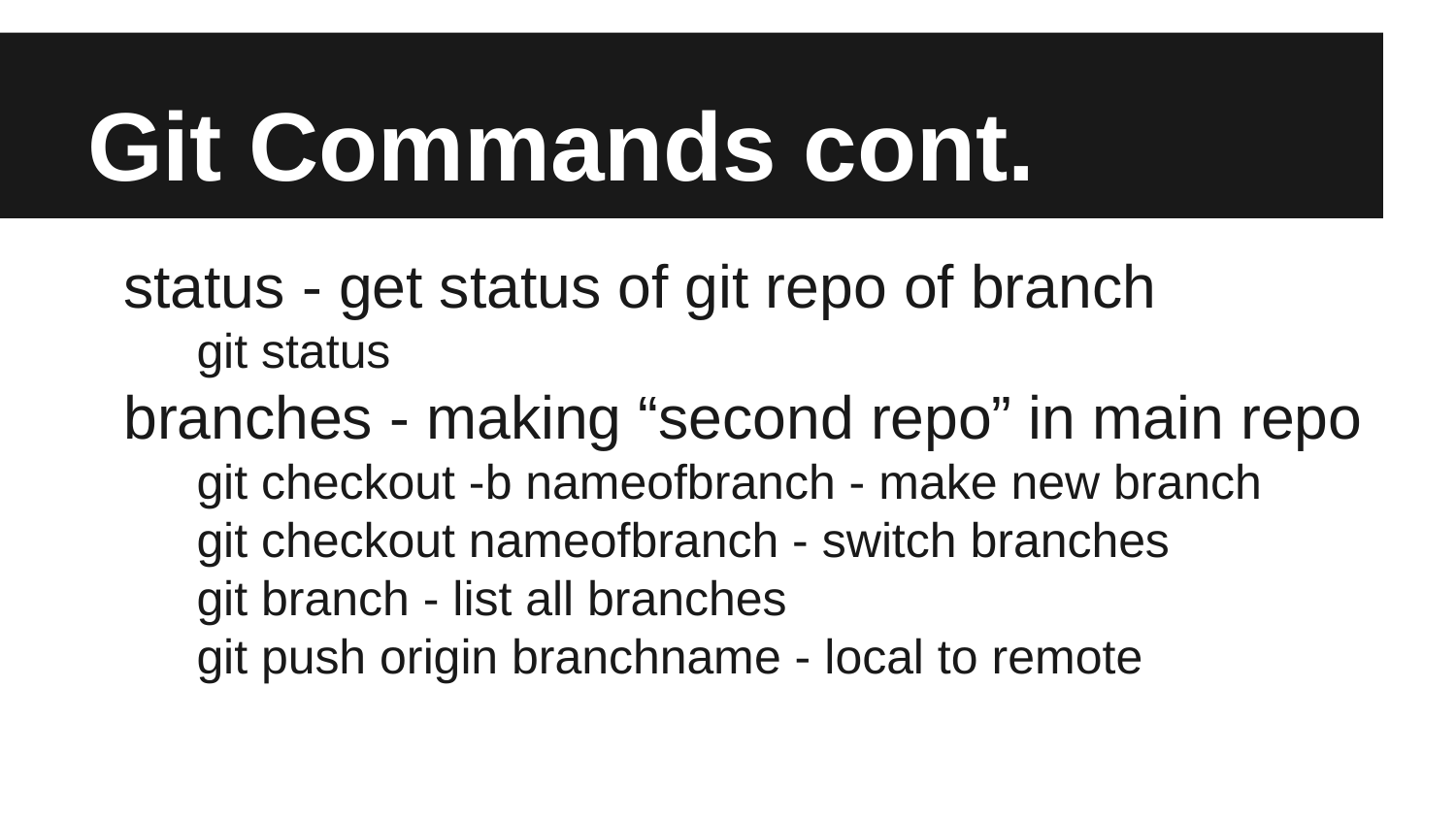

# Git Commands cont.
status - get status of git repo of branch
git status
branches - making “second repo” in main repo
git checkout -b nameofbranch - make new branch
git checkout nameofbranch - switch branches
git branch - list all branches
git push origin branchname - local to remote